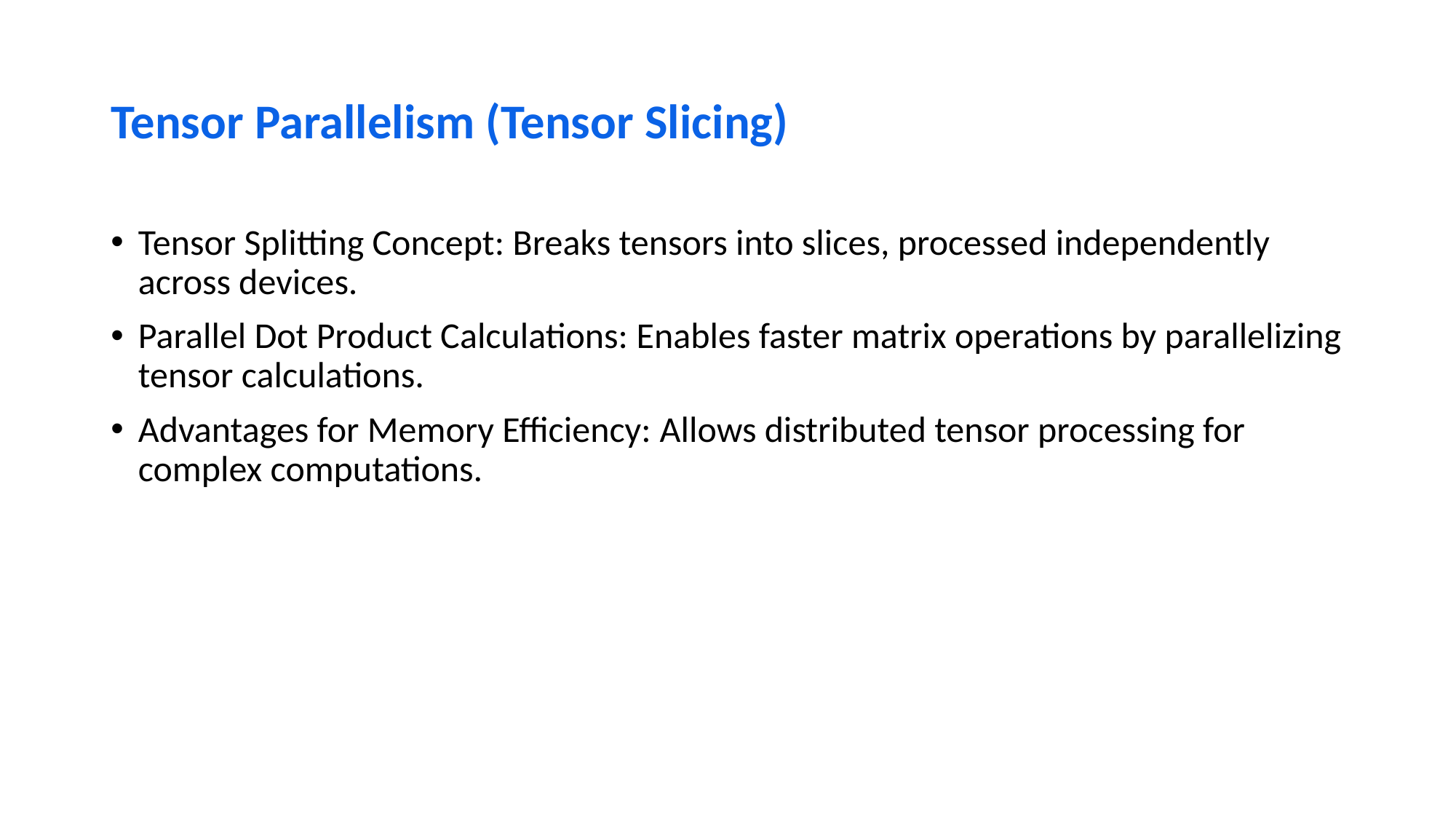

# Tensor Parallelism (Tensor Slicing)
Tensor Splitting Concept: Breaks tensors into slices, processed independently across devices.
Parallel Dot Product Calculations: Enables faster matrix operations by parallelizing tensor calculations.
Advantages for Memory Efficiency: Allows distributed tensor processing for complex computations.